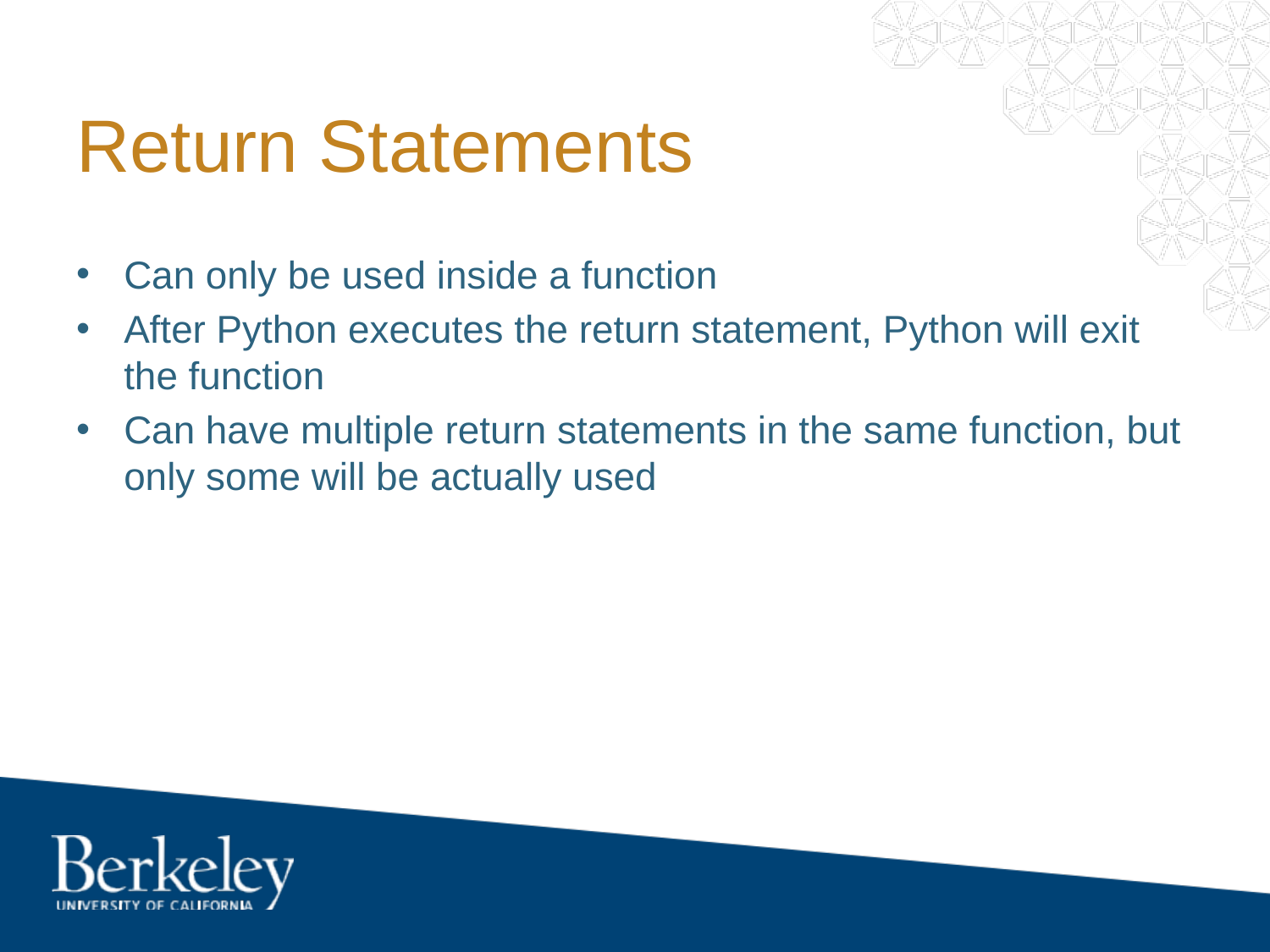

# Return Statements
Can only be used inside a function
After Python executes the return statement, Python will exit the function
Can have multiple return statements in the same function, but only some will be actually used